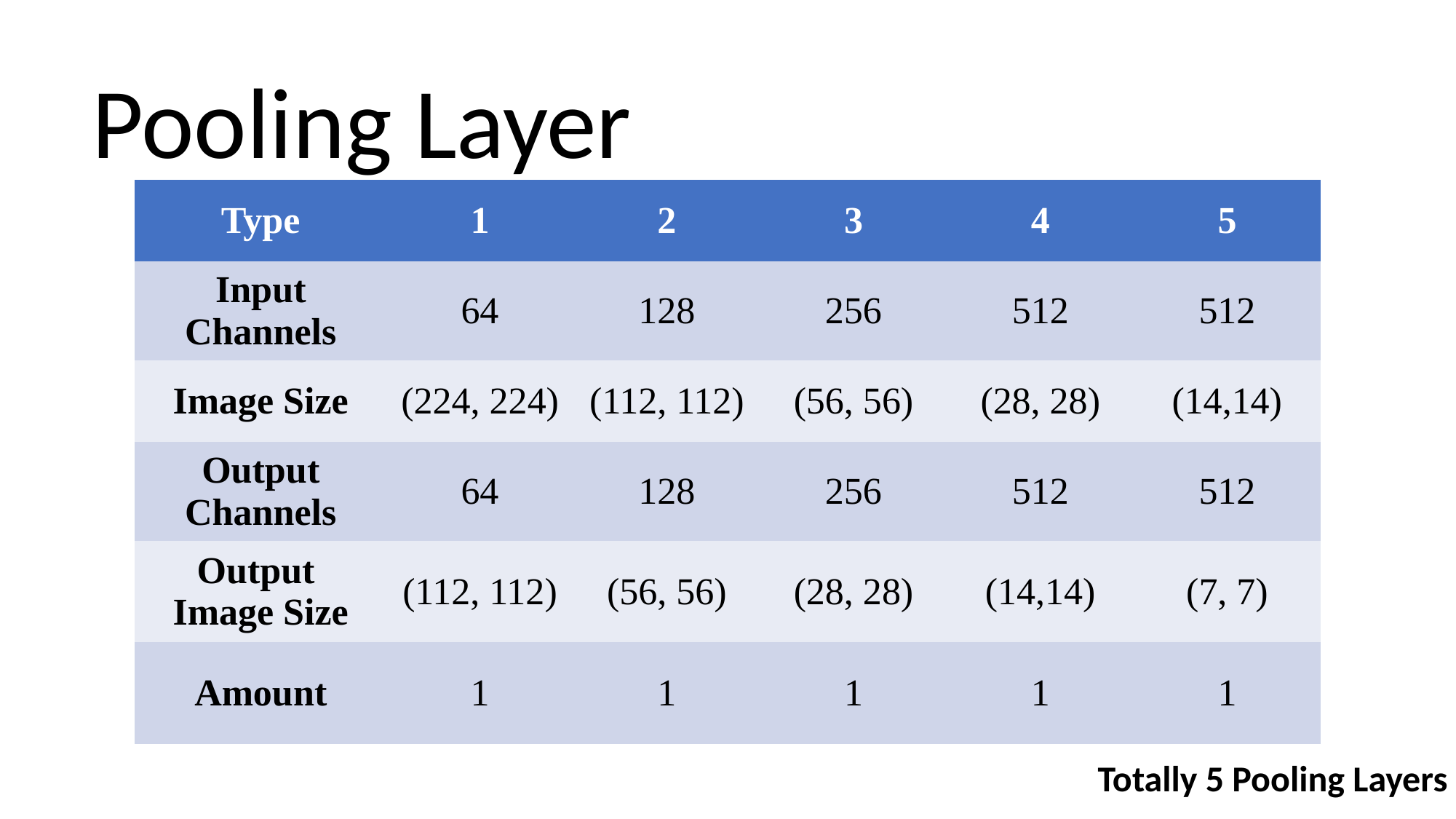

Pooling Layer
| Type | 1 | 2 | 3 | 4 | 5 |
| --- | --- | --- | --- | --- | --- |
| Input Channels | 64 | 128 | 256 | 512 | 512 |
| Image Size | (224, 224) | (112, 112) | (56, 56) | (28, 28) | (14,14) |
| Output Channels | 64 | 128 | 256 | 512 | 512 |
| Output Image Size | (112, 112) | (56, 56) | (28, 28) | (14,14) | (7, 7) |
| Amount | 1 | 1 | 1 | 1 | 1 |
Totally 5 Pooling Layers